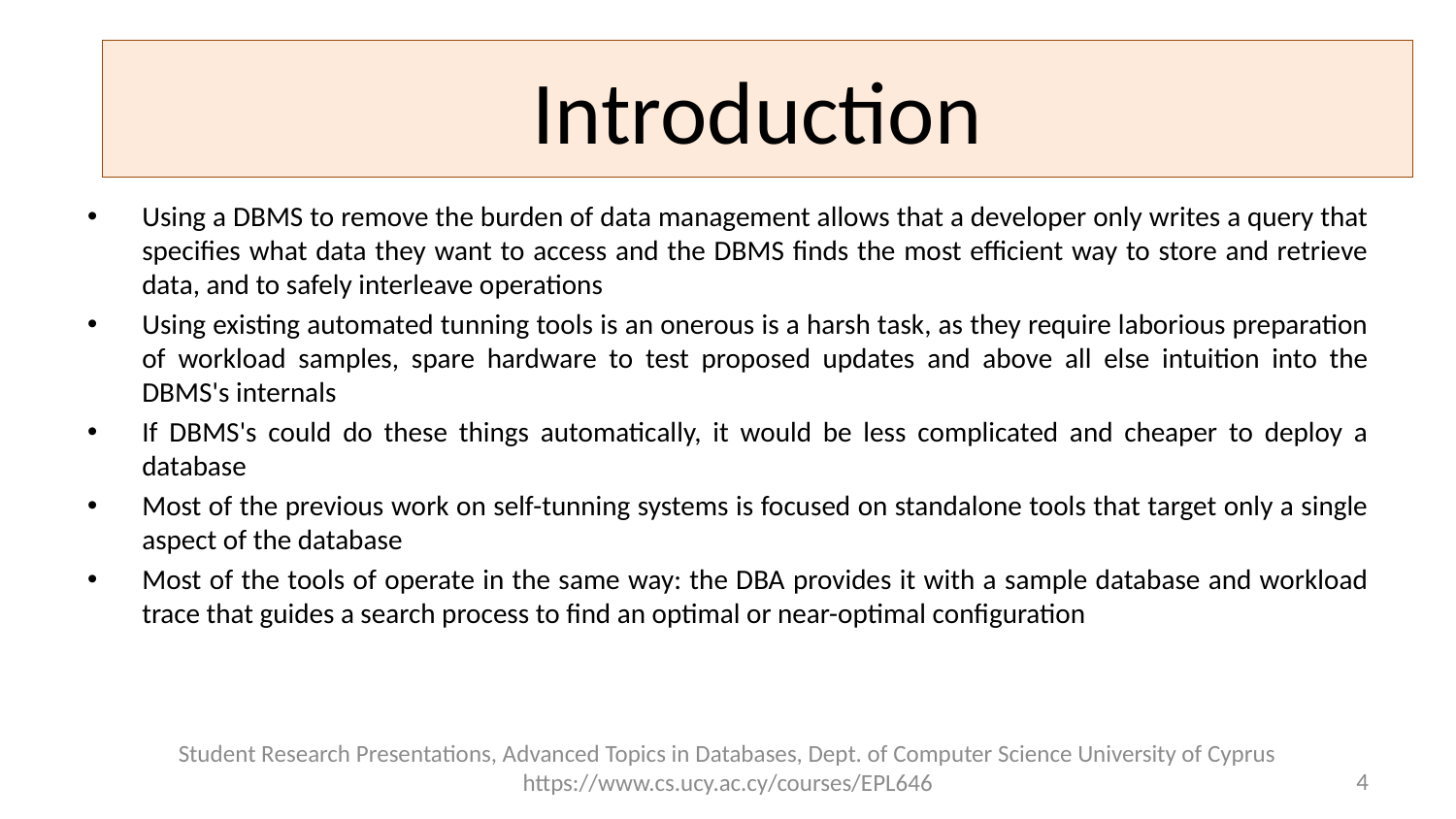

# Introduction
Using a DBMS to remove the burden of data management allows that a developer only writes a query that specifies what data they want to access and the DBMS finds the most efficient way to store and retrieve data, and to safely interleave operations
Using existing automated tunning tools is an onerous is a harsh task, as they require laborious preparation of workload samples, spare hardware to test proposed updates and above all else intuition into the DBMS's internals
If DBMS's could do these things automatically, it would be less complicated and cheaper to deploy a database
Most of the previous work on self-tunning systems is focused on standalone tools that target only a single aspect of the database
Most of the tools of operate in the same way: the DBA provides it with a sample database and workload trace that guides a search process to find an optimal or near-optimal configuration

Student Research Presentations, Advanced Topics in Databases, Dept. of Computer Science University of Cyprus https://www.cs.ucy.ac.cy/courses/EPL646
4